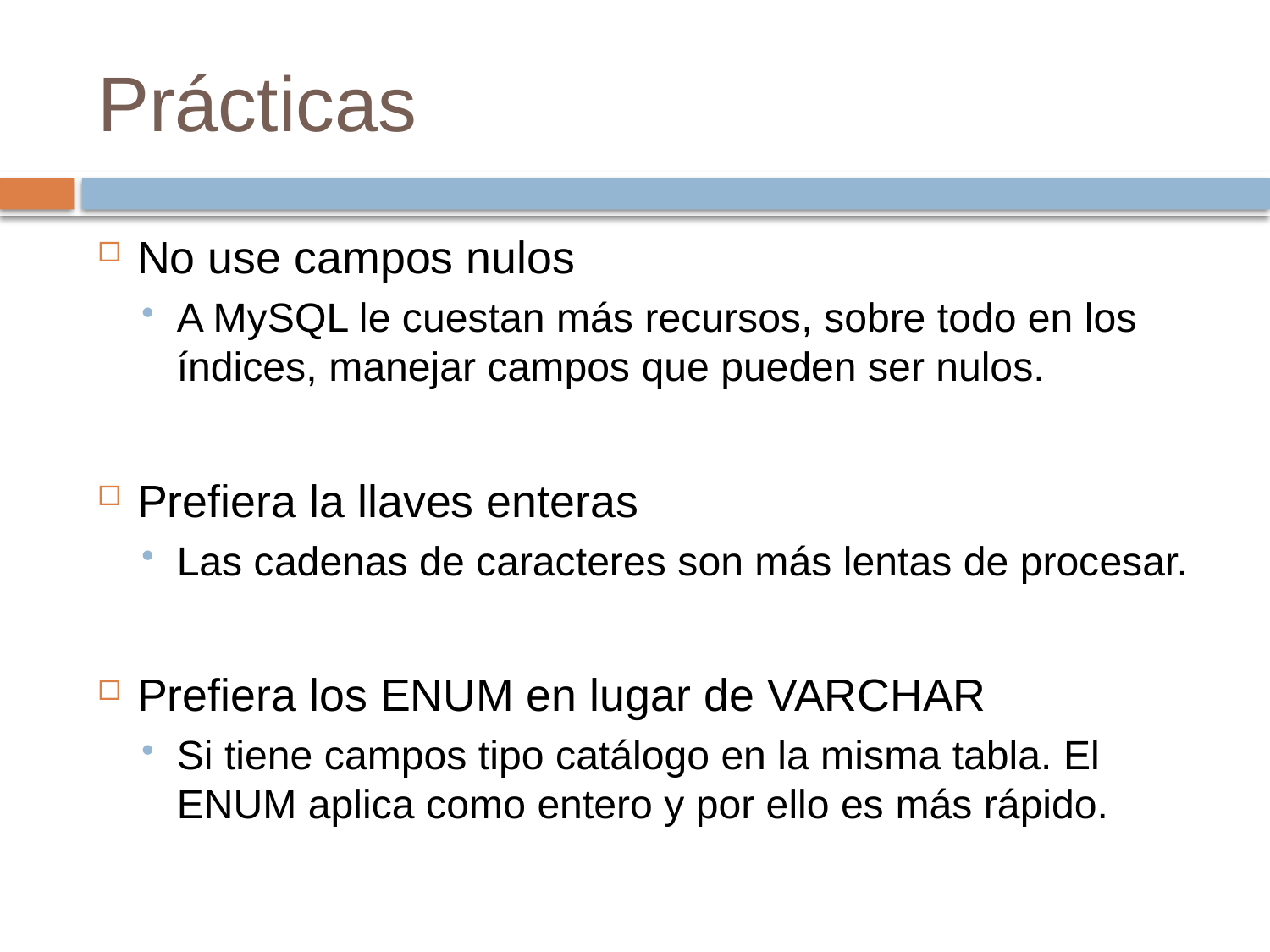

# Prácticas
No use campos nulos
A MySQL le cuestan más recursos, sobre todo en los índices, manejar campos que pueden ser nulos.

Prefiera la llaves enteras
Las cadenas de caracteres son más lentas de procesar.

Prefiera los ENUM en lugar de VARCHAR
Si tiene campos tipo catálogo en la misma tabla. El ENUM aplica como entero y por ello es más rápido.